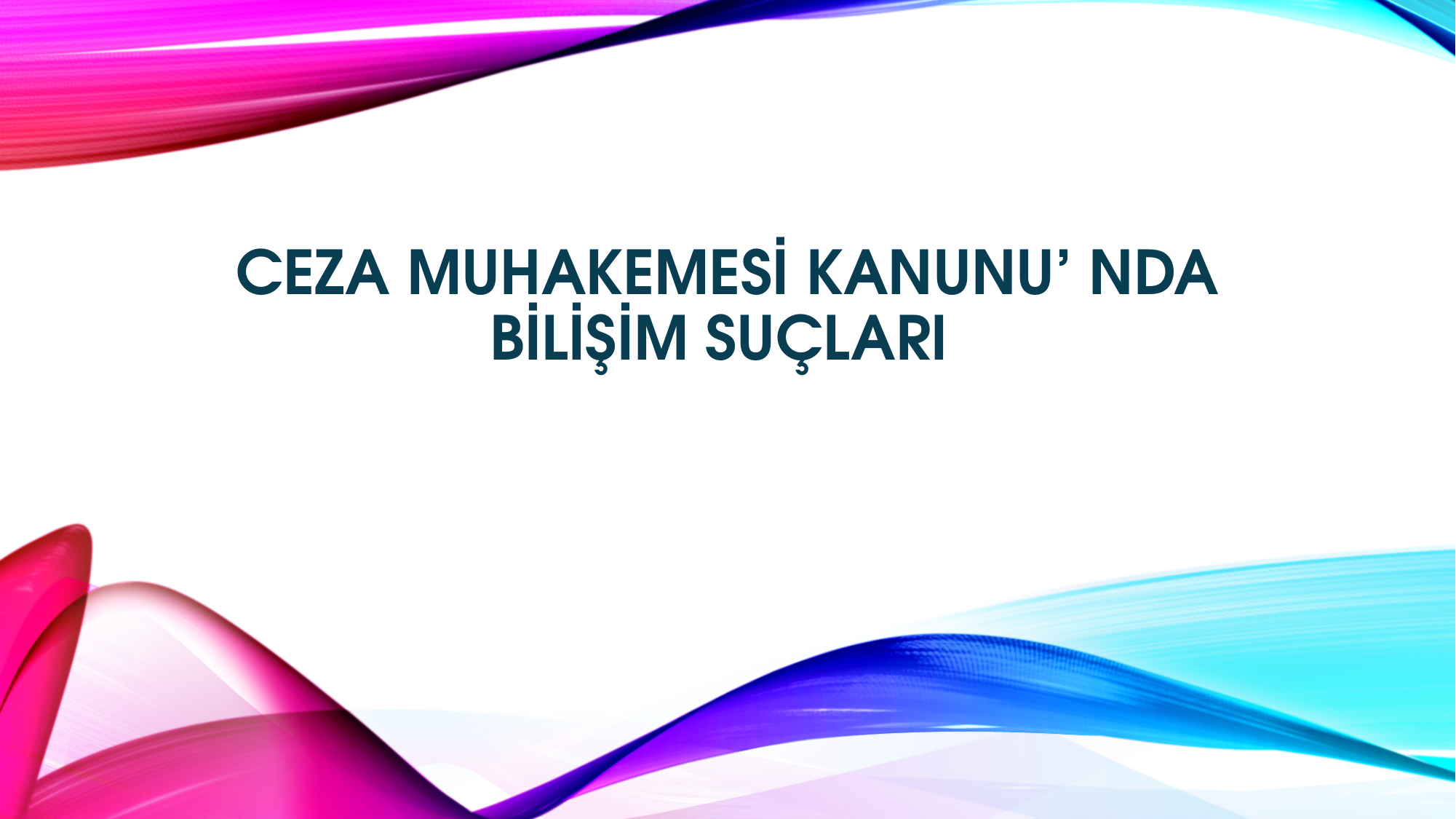

# Ceza Muhakemesi Kanunu’ nDA BİLİŞİM SUÇLARI